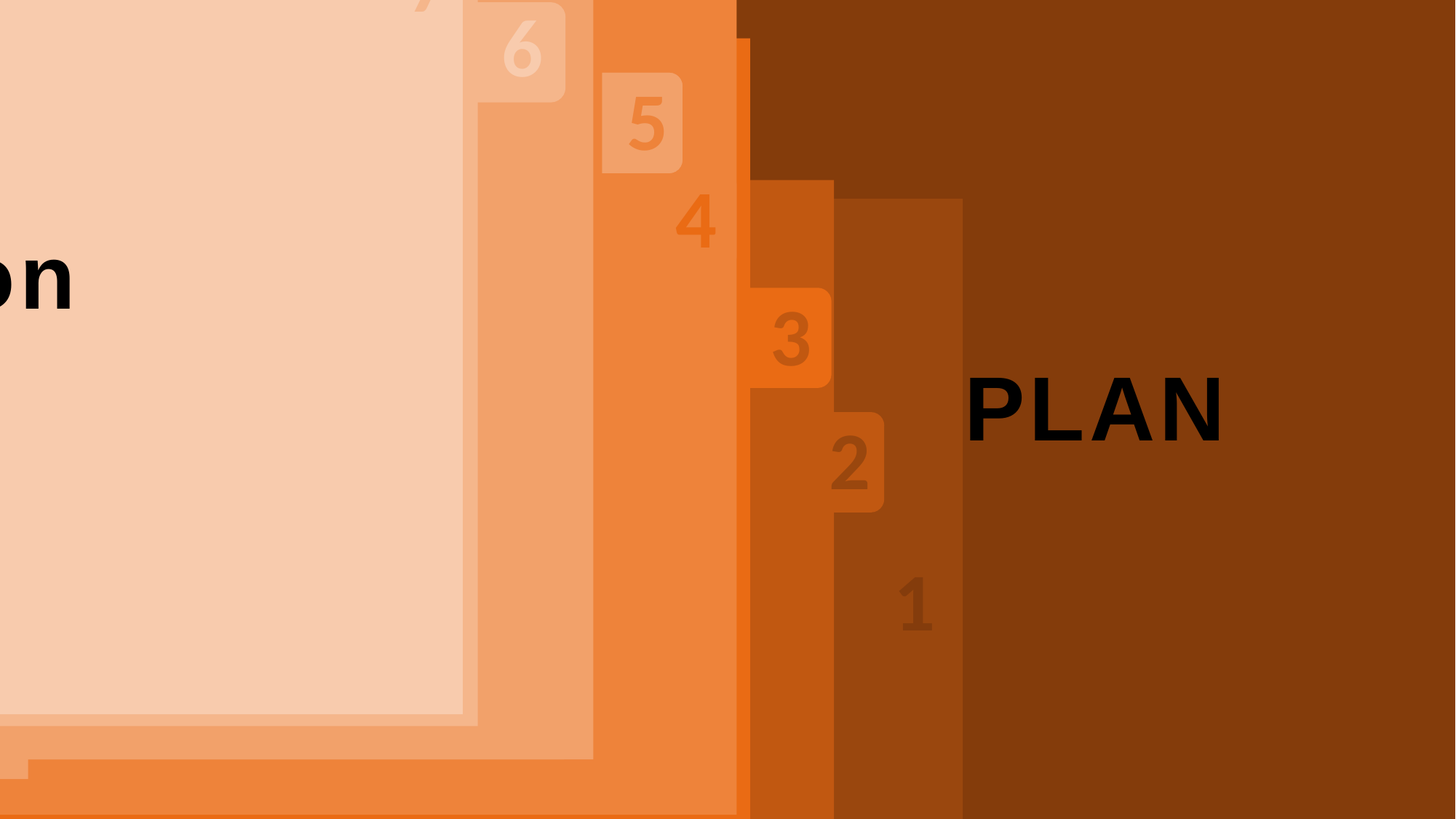

conclusion
7
7

6

PROJET

5
5

FONCTIONNALITES CRUD

4

Etapes de création du BM

3

problematique
The Role of Parents and Educators
Teaching Approaches for Social Media

2

Architecture de l’application

1

Introduction
PLAN